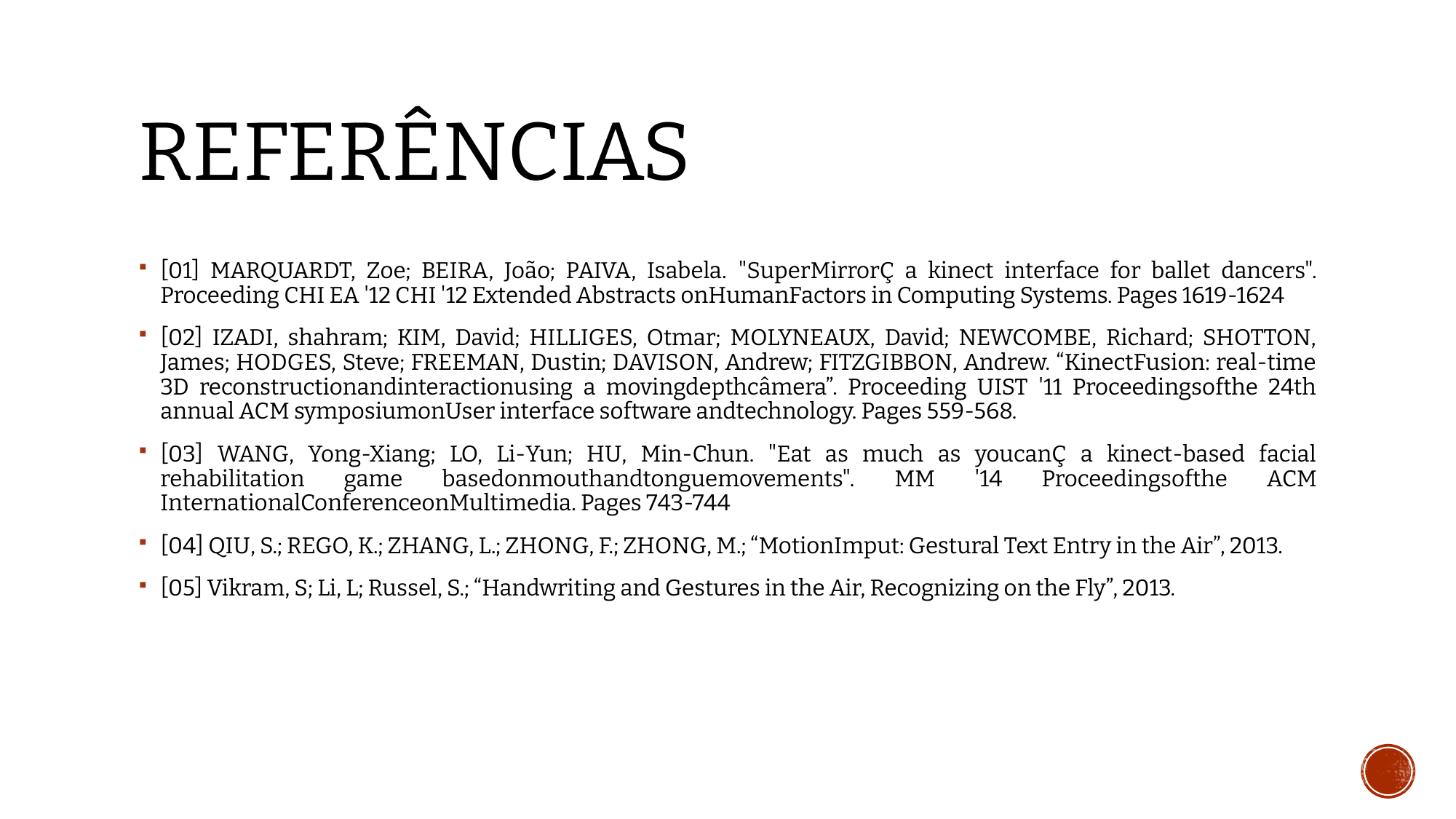

# referências
[01] MARQUARDT, Zoe; BEIRA, João; PAIVA, Isabela. "SuperMirrorÇ a kinect interface for ballet dancers". Proceeding CHI EA '12 CHI '12 Extended Abstracts onHumanFactors in Computing Systems. Pages 1619-1624
[02] IZADI, shahram; KIM, David; HILLIGES, Otmar; MOLYNEAUX, David; NEWCOMBE, Richard; SHOTTON, James; HODGES, Steve; FREEMAN, Dustin; DAVISON, Andrew; FITZGIBBON, Andrew. “KinectFusion: real-time 3D reconstructionandinteractionusing a movingdepthcâmera”. Proceeding UIST '11 Proceedingsofthe 24th annual ACM symposiumonUser interface software andtechnology. Pages 559-568.
[03] WANG, Yong-Xiang; LO, Li-Yun; HU, Min-Chun. "Eat as much as youcanÇ a kinect-based facial rehabilitation game basedonmouthandtonguemovements". MM '14 Proceedingsofthe ACM InternationalConferenceonMultimedia. Pages 743-744
[04] QIU, S.; REGO, K.; ZHANG, L.; ZHONG, F.; ZHONG, M.; “MotionImput: Gestural Text Entry in the Air”, 2013.
[05] Vikram, S; Li, L; Russel, S.; “Handwriting and Gestures in the Air, Recognizing on the Fly”, 2013.